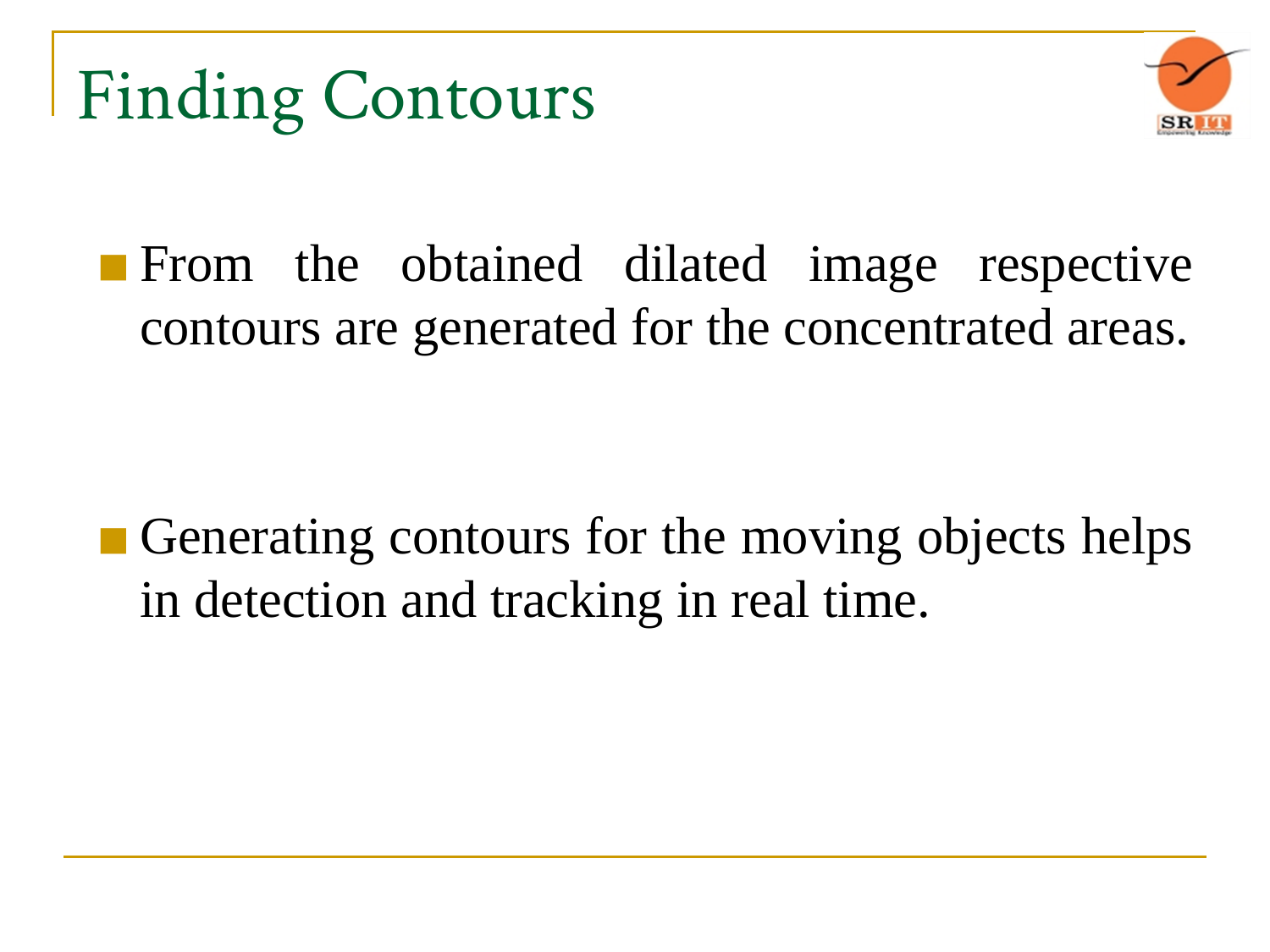

# Finding Contours
From the obtained dilated image respective contours are generated for the concentrated areas.

Generating contours for the moving objects helps in detection and tracking in real time.